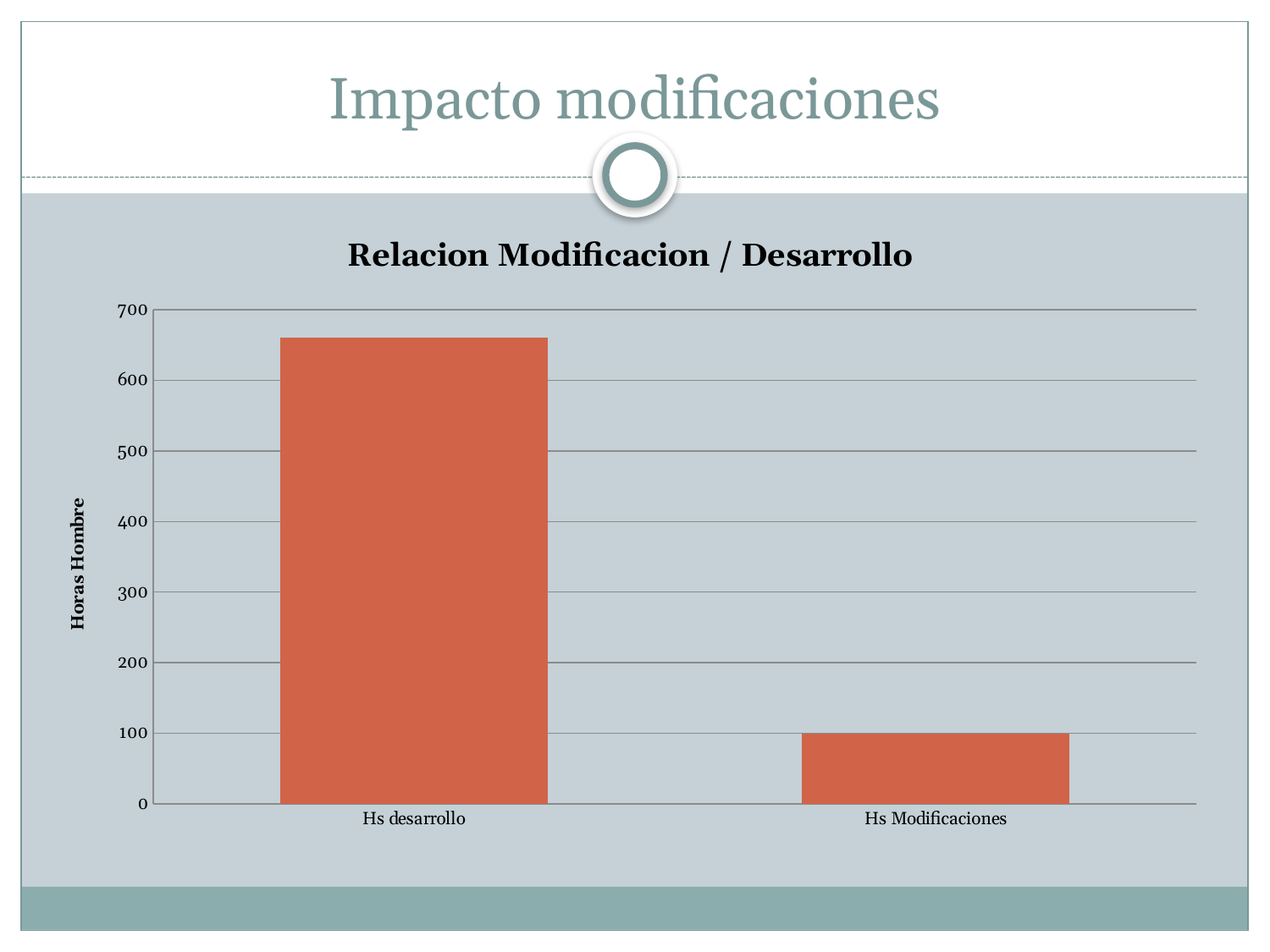

# Impacto modificaciones

### Chart: Relacion Modificacion / Desarrollo

| Category |  |
|---|---|
| Hs desarrollo | 661.0 |
| Hs Modificaciones | 100.0 |